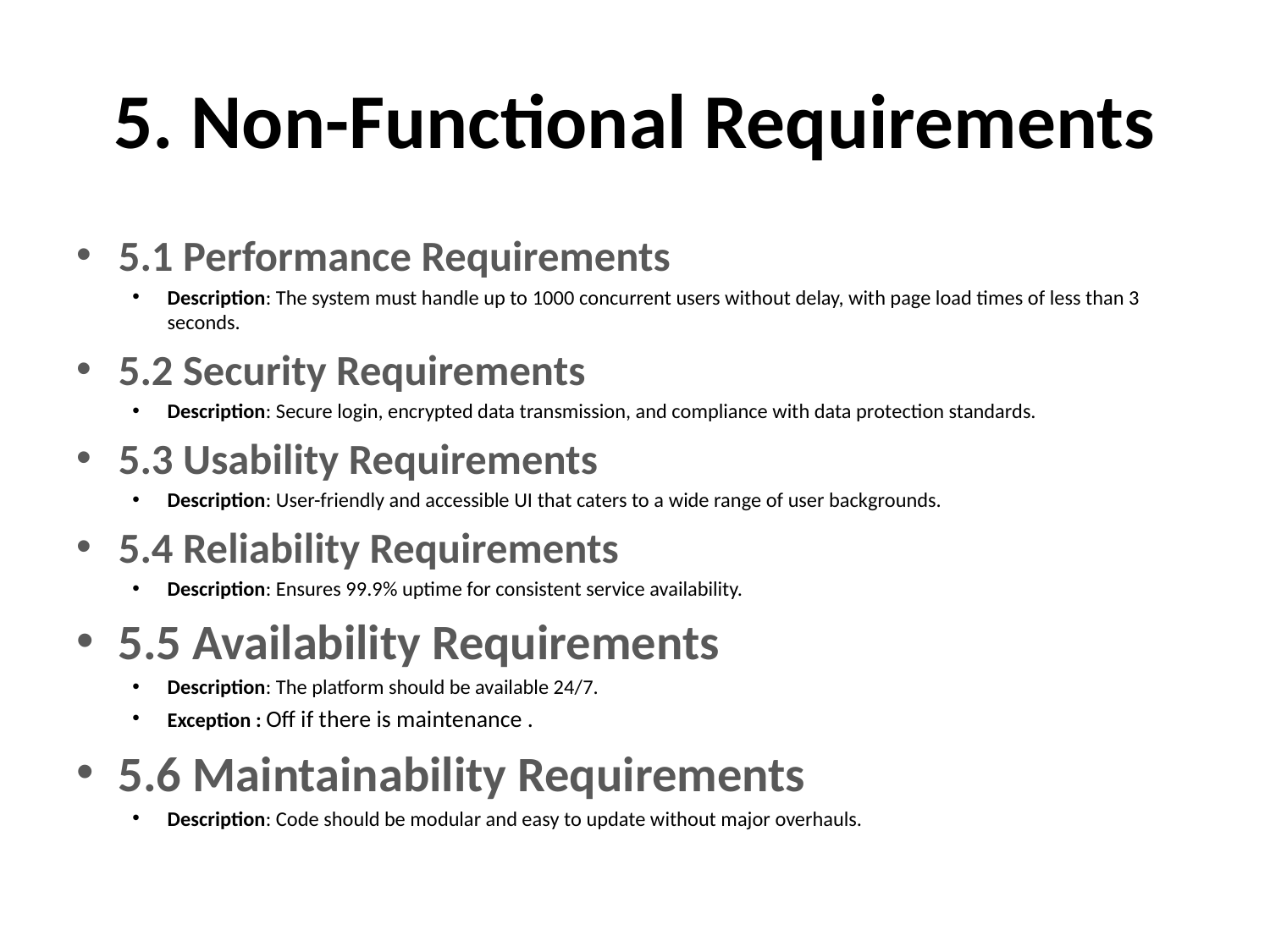

# 5. Non-Functional Requirements
5.1 Performance Requirements
Description: The system must handle up to 1000 concurrent users without delay, with page load times of less than 3 seconds.
5.2 Security Requirements
Description: Secure login, encrypted data transmission, and compliance with data protection standards.
5.3 Usability Requirements
Description: User-friendly and accessible UI that caters to a wide range of user backgrounds.
5.4 Reliability Requirements
Description: Ensures 99.9% uptime for consistent service availability.
5.5 Availability Requirements
Description: The platform should be available 24/7.
Exception : Off if there is maintenance .
5.6 Maintainability Requirements
Description: Code should be modular and easy to update without major overhauls.